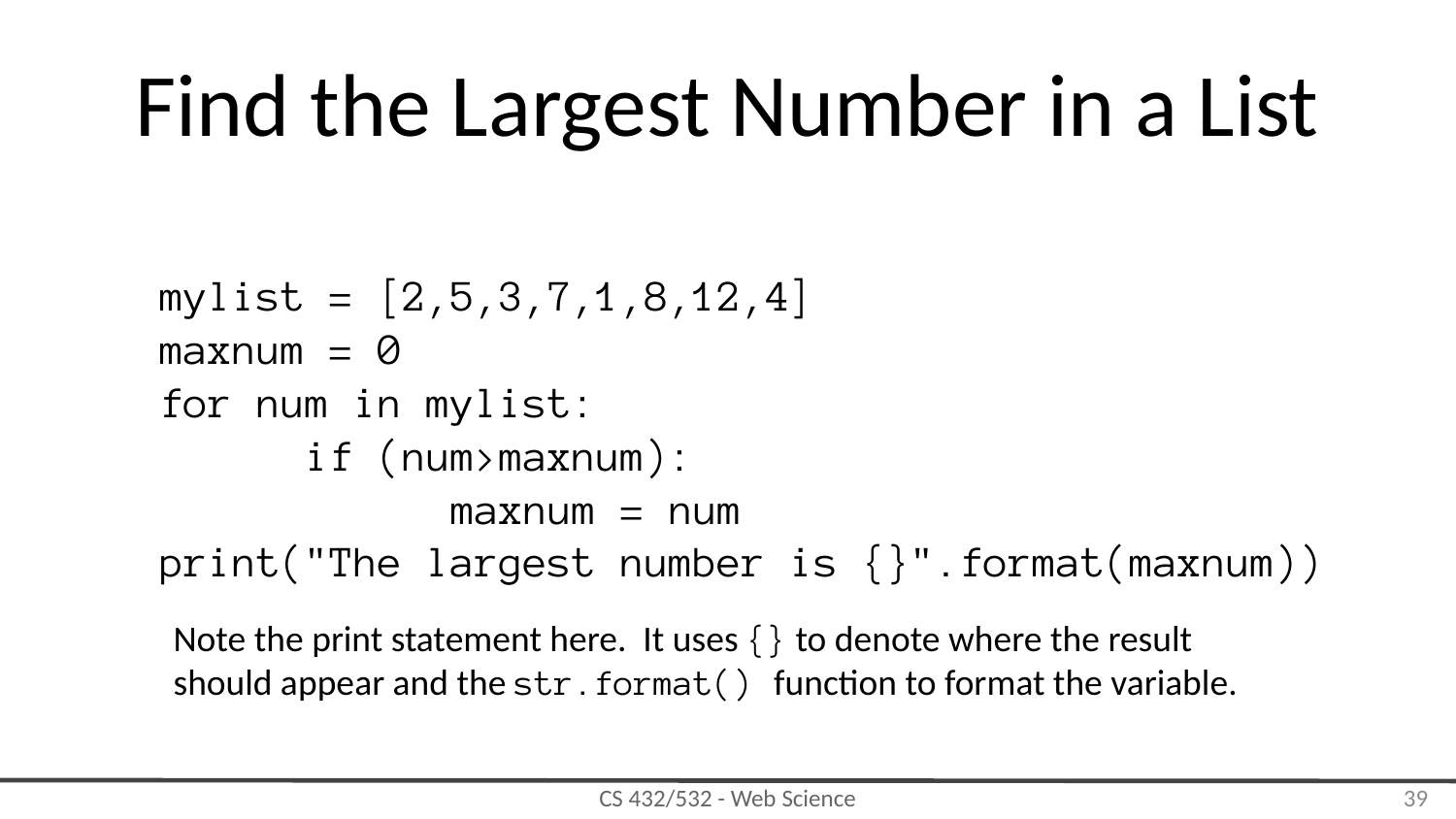

# Find the Largest Number in a List

mylist = [2,5,3,7,1,8,12,4]
maxnum = 0
for num in mylist:
	if (num>maxnum):
		maxnum = num
print("The largest number is {}".format(maxnum))
Note the print statement here.  It uses {} to denote where the result should appear and the str.format() function to format the variable.
39